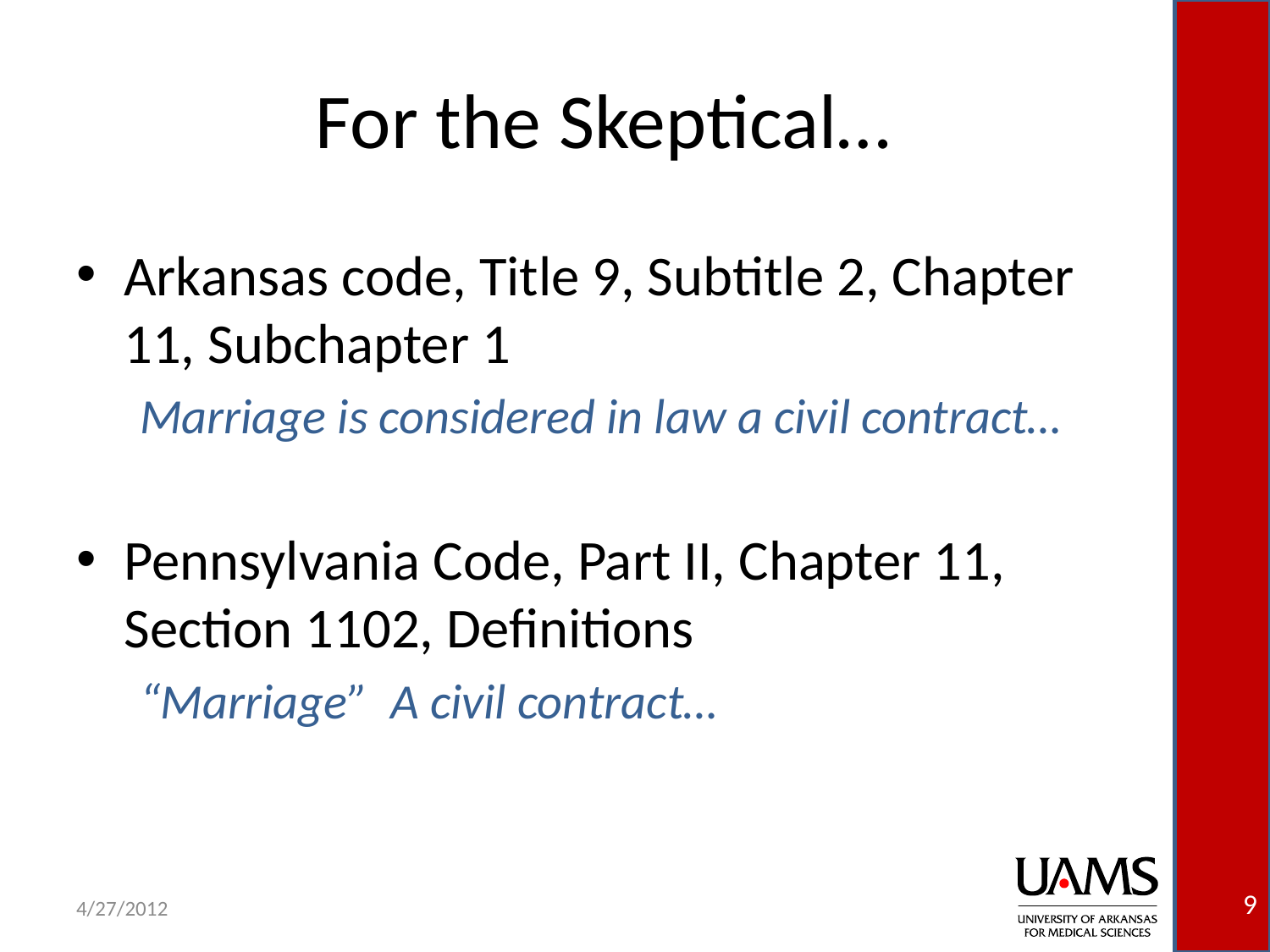

# For the Skeptical…
Arkansas code, Title 9, Subtitle 2, Chapter 11, Subchapter 1
Marriage is considered in law a civil contract…

Pennsylvania Code, Part II, Chapter 11, Section 1102, Definitions
“Marriage”  A civil contract…